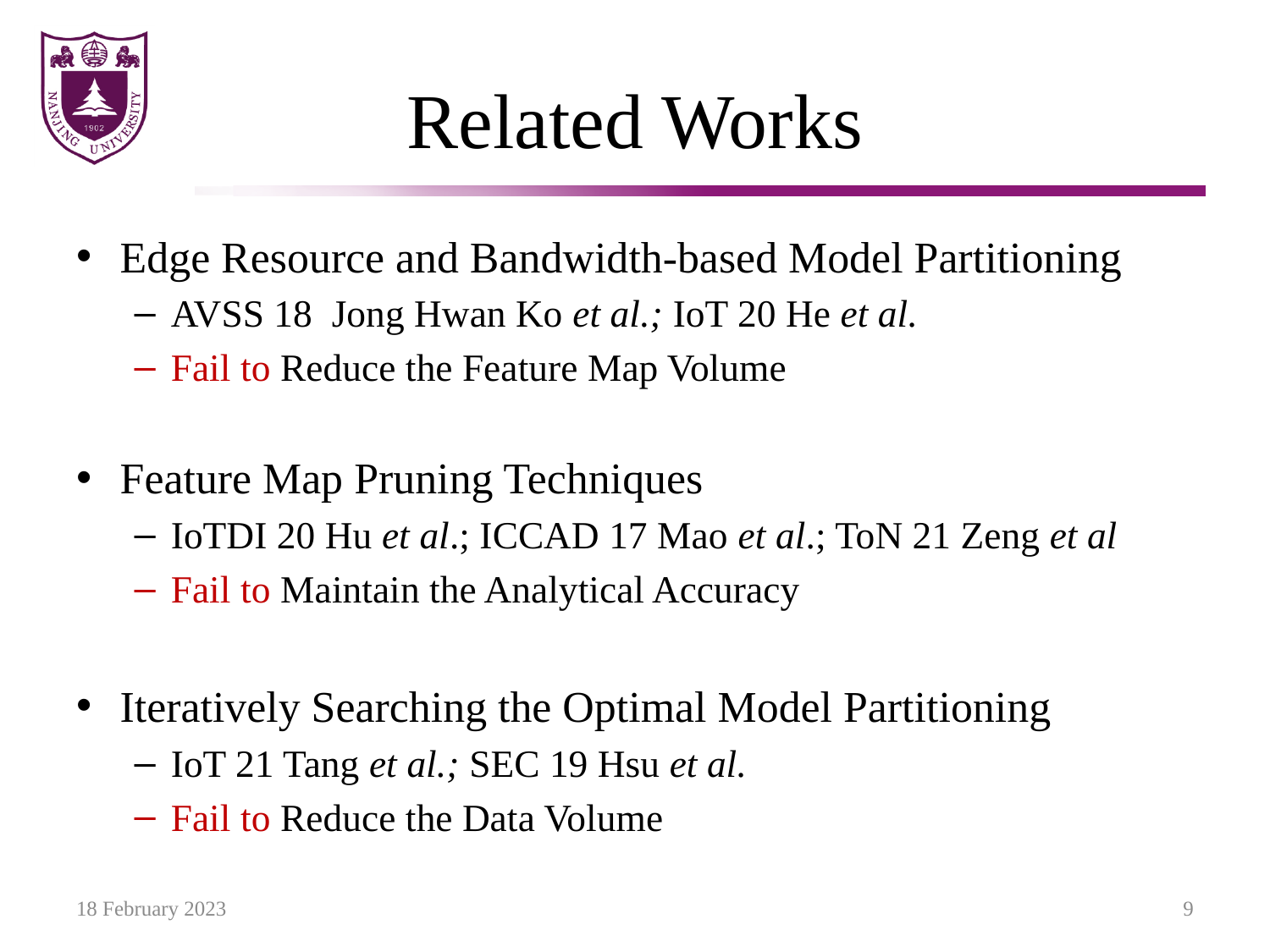

# Related Works
Edge Resource and Bandwidth-based Model Partitioning
AVSS 18  Jong Hwan Ko et al.; IoT 20 He et al.
Fail to Reduce the Feature Map Volume

Feature Map Pruning Techniques
IoTDI 20 Hu et al.; ICCAD 17 Mao et al.; ToN 21 Zeng et al
Fail to Maintain the Analytical Accuracy

Iteratively Searching the Optimal Model Partitioning
IoT 21 Tang et al.; SEC 19 Hsu et al.
Fail to Reduce the Data Volume
18 February 2023
9